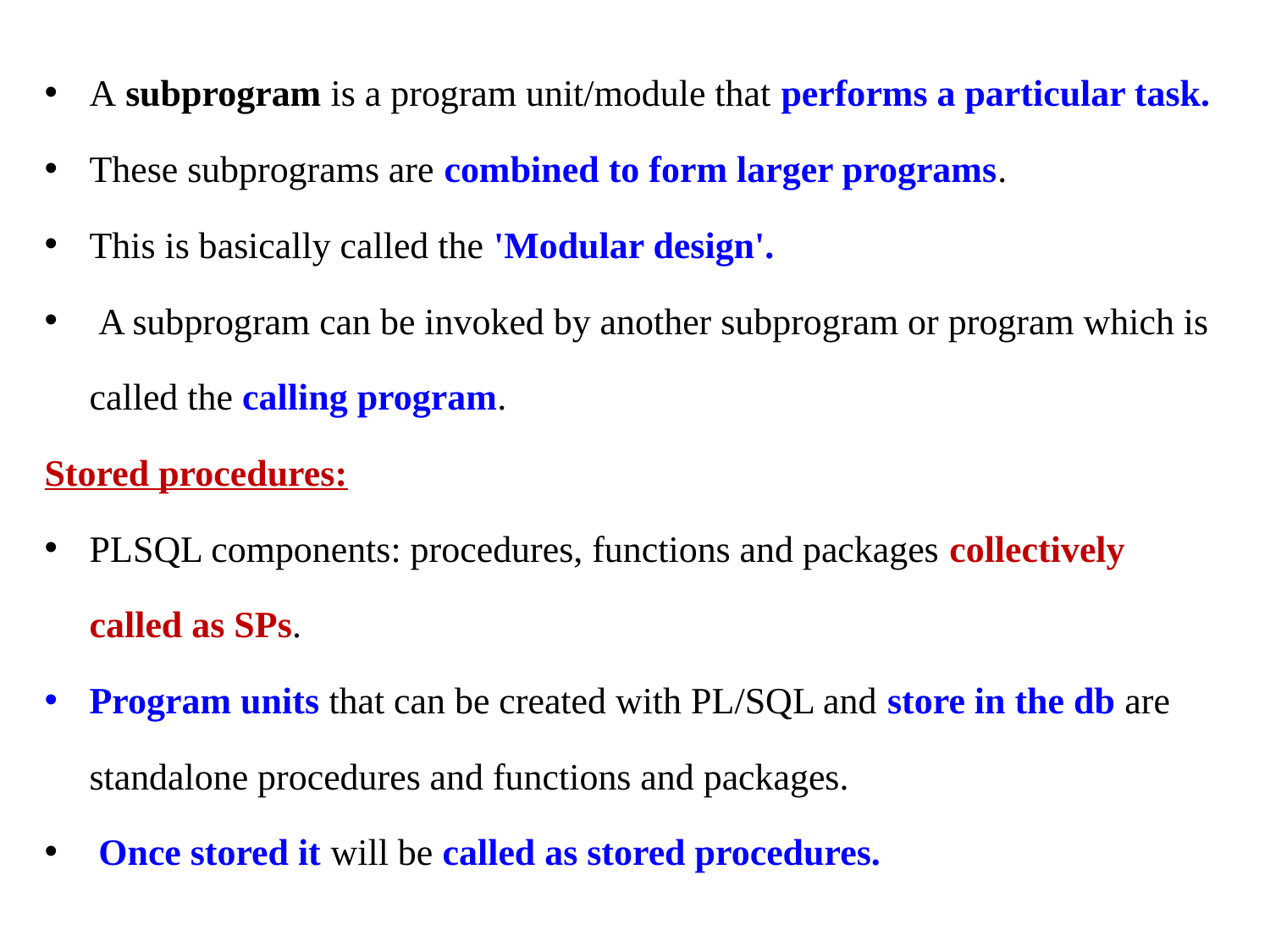

A subprogram is a program unit/module that performs a particular task.
These subprograms are combined to form larger programs.
This is basically called the 'Modular design'.
 A subprogram can be invoked by another subprogram or program which is called the calling program.
Stored procedures:
PLSQL components: procedures, functions and packages collectively called as SPs.
Program units that can be created with PL/SQL and store in the db are standalone procedures and functions and packages.
 Once stored it will be called as stored procedures.